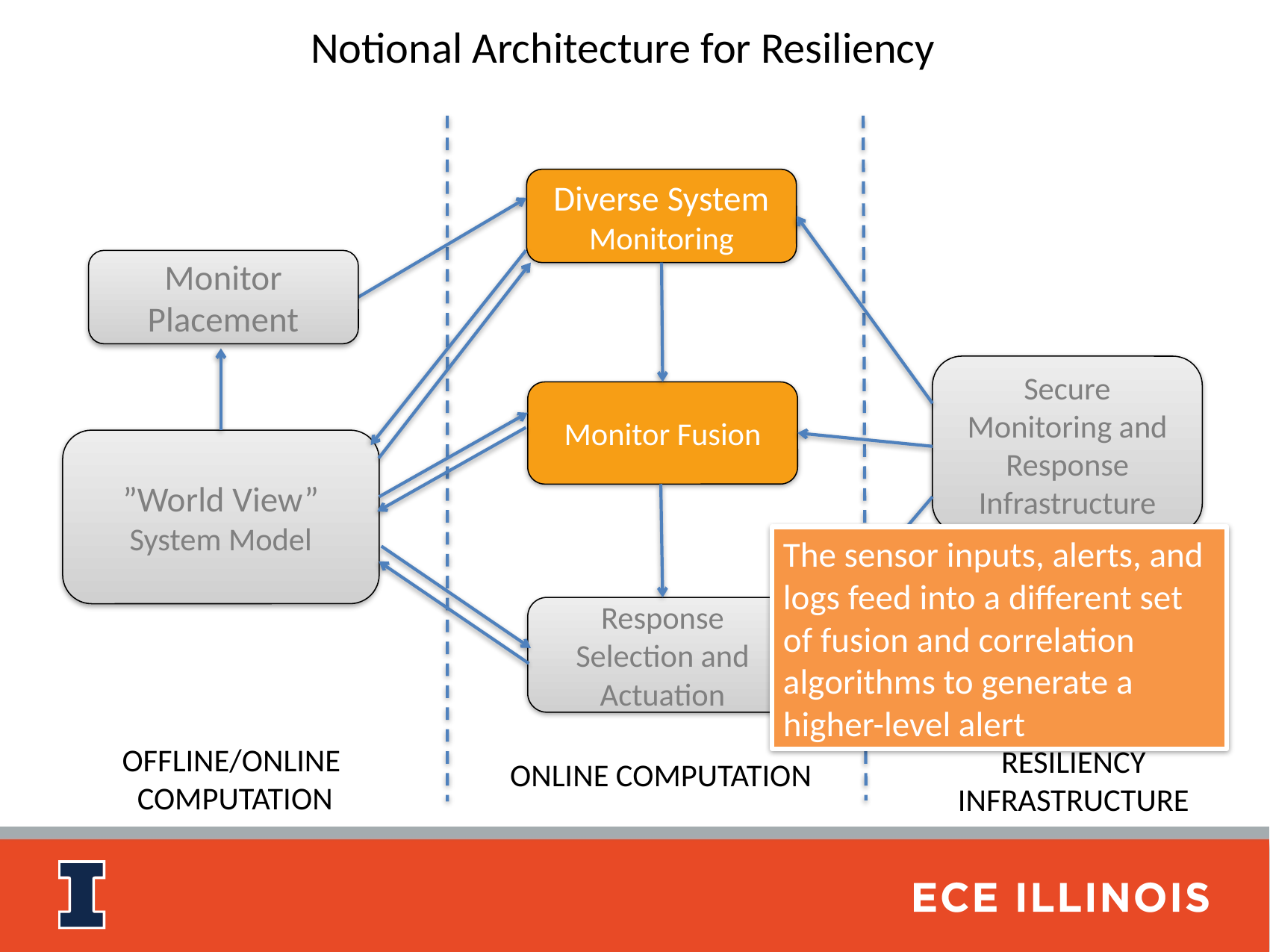

# Notional Architecture for Resiliency
Diverse System
Monitoring
Monitor Placement
Secure Monitoring and Response Infrastructure
Monitor Fusion
”World View”
System Model
The sensor inputs, alerts, and logs feed into a different set of fusion and correlation algorithms to generate a higher-level alert
Response Selection and Actuation
OFFLINE/ONLINE
 COMPUTATION
RESILIENCY
INFRASTRUCTURE
ONLINE COMPUTATION